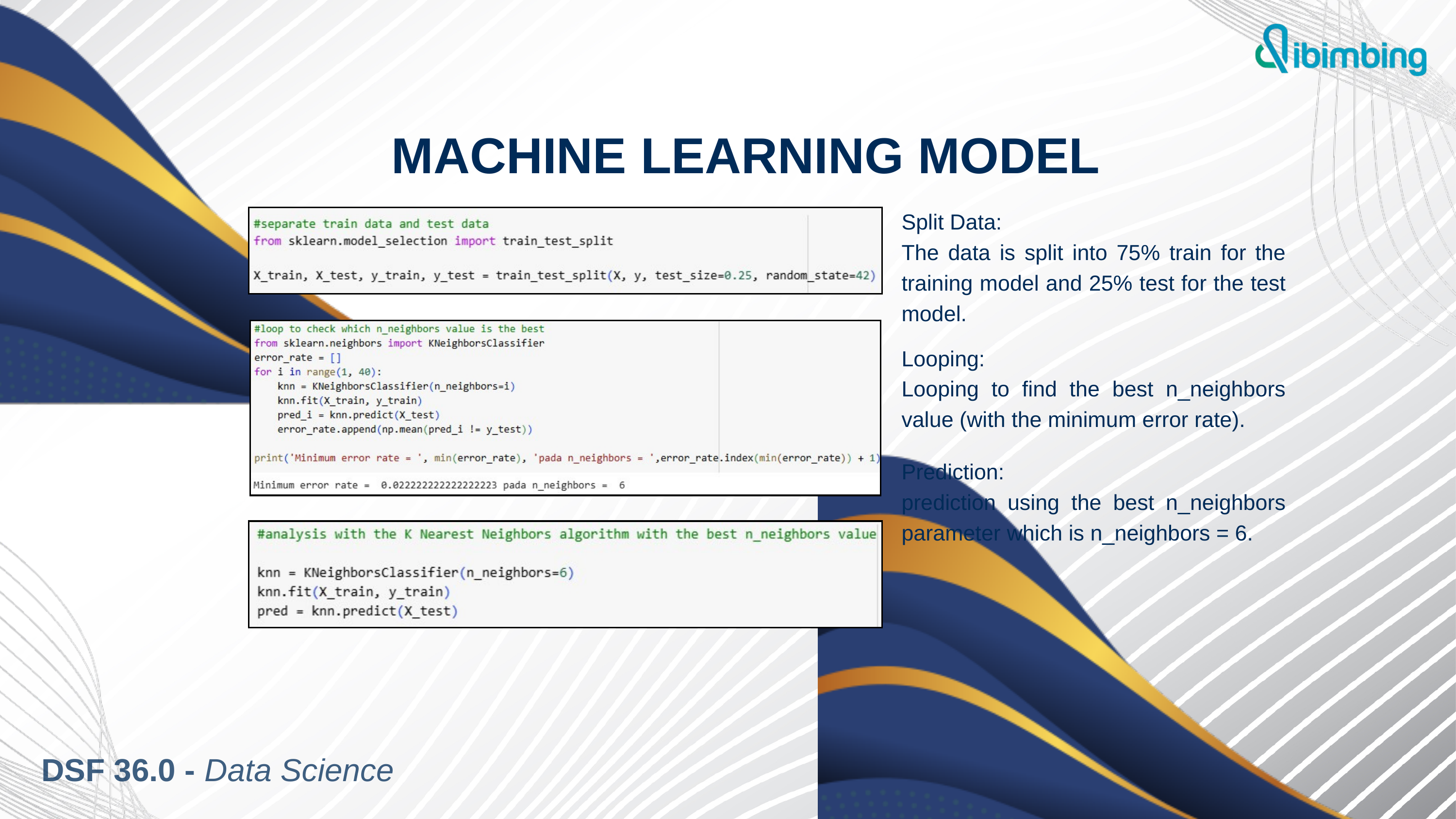

MACHINE LEARNING MODEL
Split Data:
The data is split into 75% train for the training model and 25% test for the test model.

Looping:
Looping to find the best n_neighbors value (with the minimum error rate).

Prediction:
prediction using the best n_neighbors parameter which is n_neighbors = 6.

DSF 36.0 - Data Science